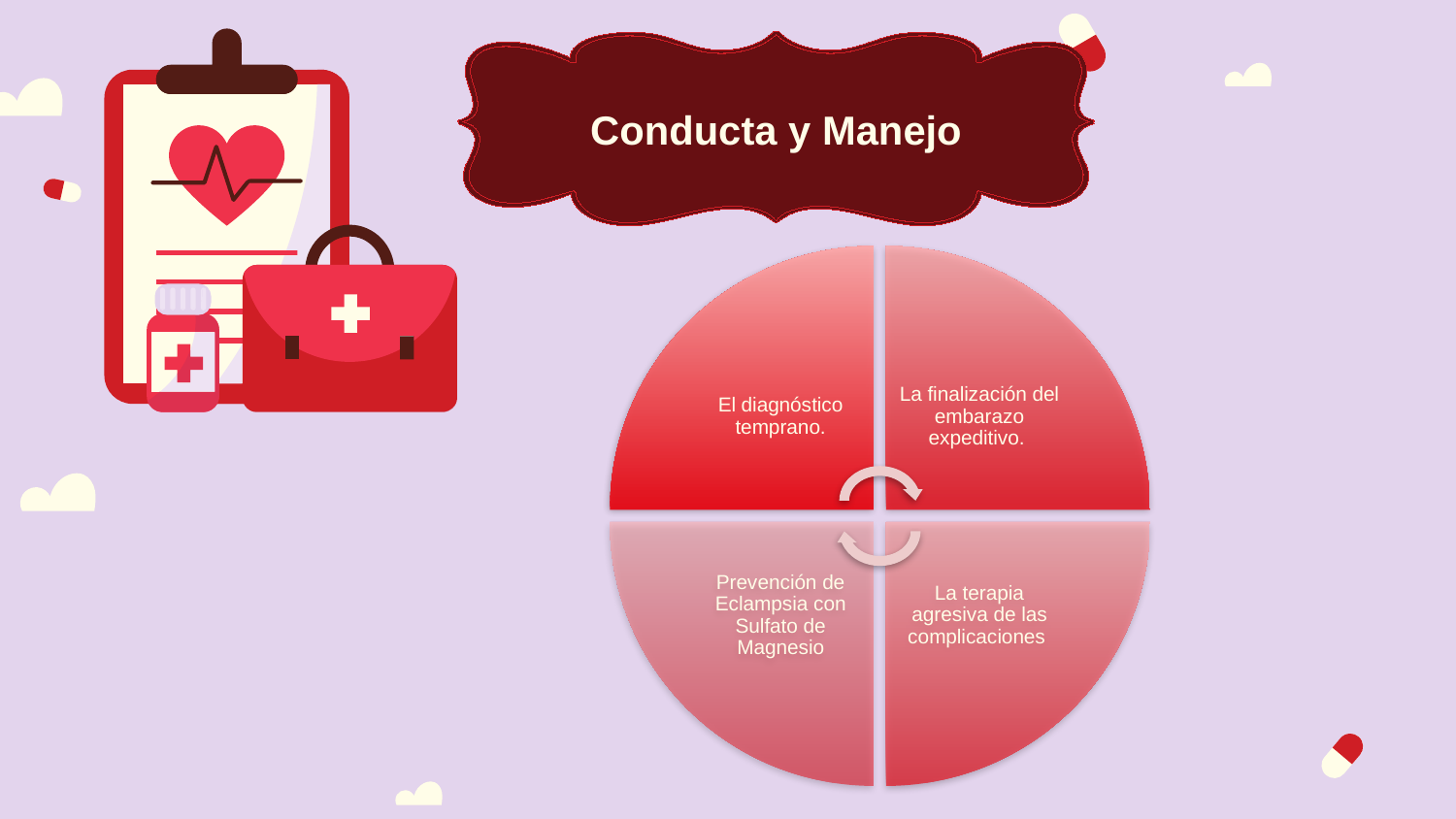

Conducta y Manejo
El diagnóstico temprano.
La finalización del embarazo expeditivo.
La terapia agresiva de las complicaciones
Prevención de Eclampsia con Sulfato de Magnesio